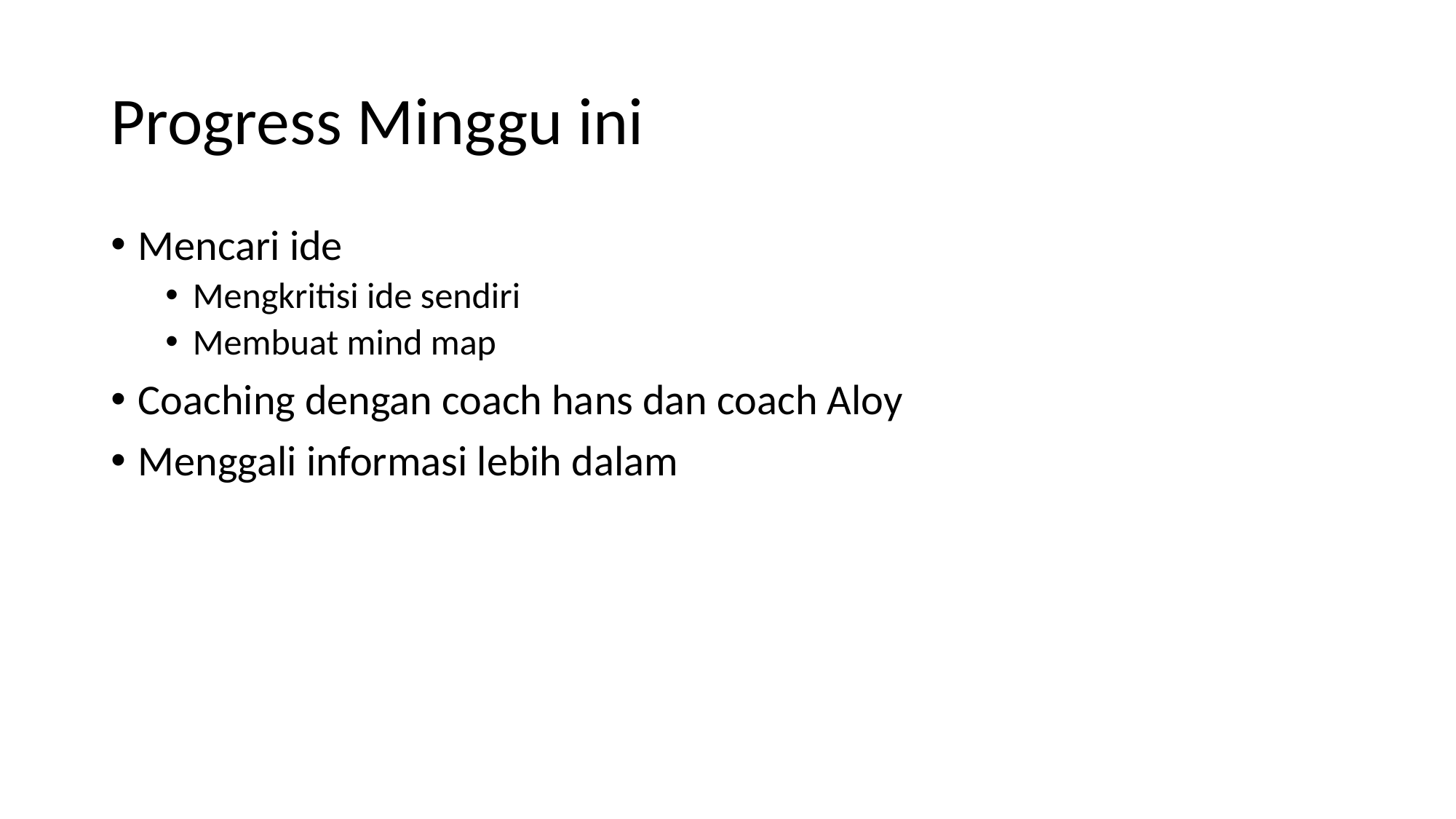

# Progress Minggu ini
Mencari ide
Mengkritisi ide sendiri
Membuat mind map
Coaching dengan coach hans dan coach Aloy
Menggali informasi lebih dalam